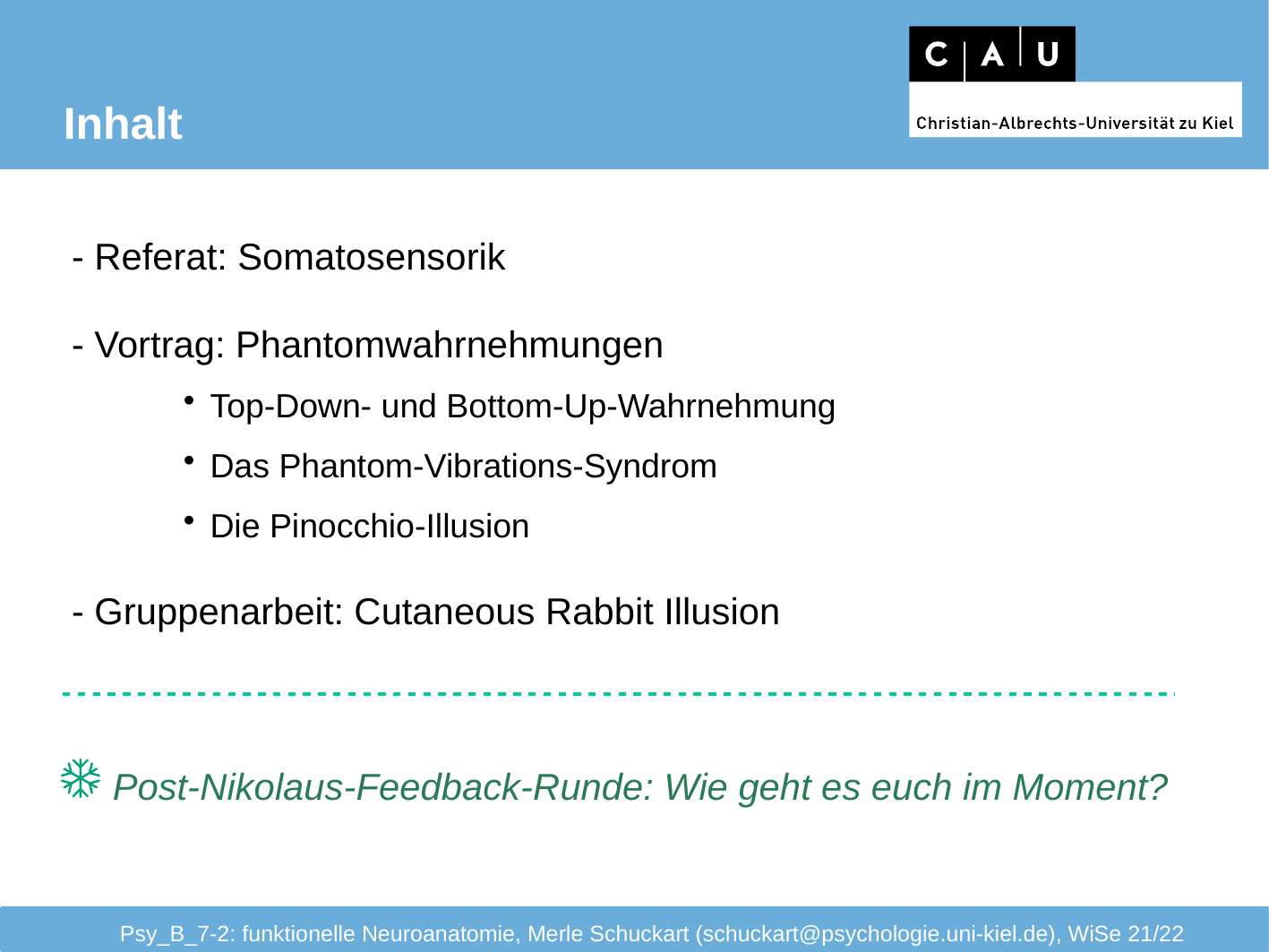

# Inhalt
- Referat: Somatosensorik
- Vortrag: Phantomwahrnehmungen
Top-Down- und Bottom-Up-Wahrnehmung
Das Phantom-Vibrations-Syndrom
Die Pinocchio-Illusion
- Gruppenarbeit: Cutaneous Rabbit Illusion

    Post-Nikolaus-Feedback-Runde: Wie geht es euch im Moment?

2
Psy_B_7-2: funktionelle Neuroanatomie, Merle Schuckart (schuckart@psychologie.uni-kiel.de), WiSe 21/22